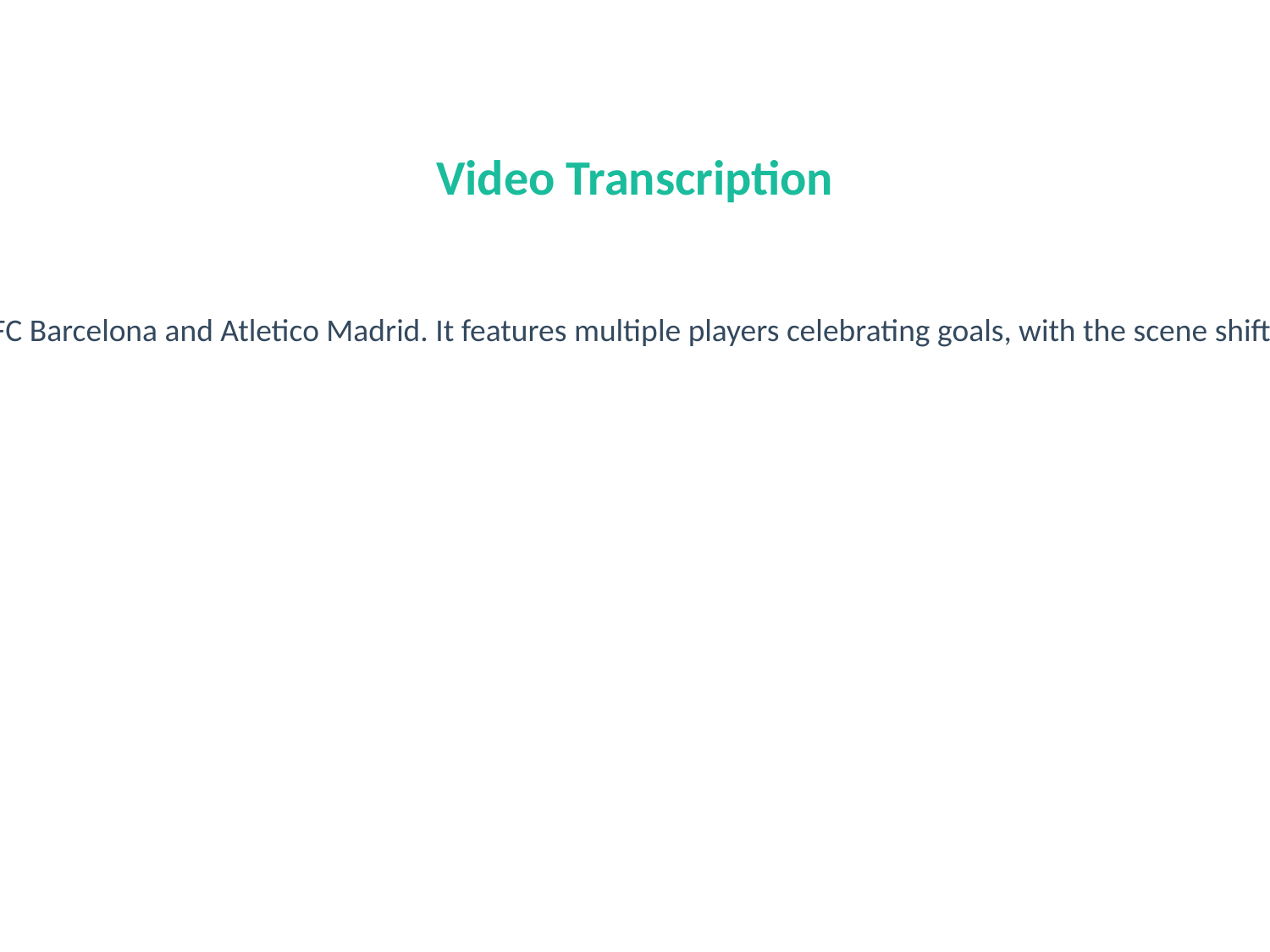

#

Video Transcription

The video captures a soccer match between FC Barcelona and Atletico Madrid. It features multiple players celebrating goals, with the scene shifting between different moments of the game.